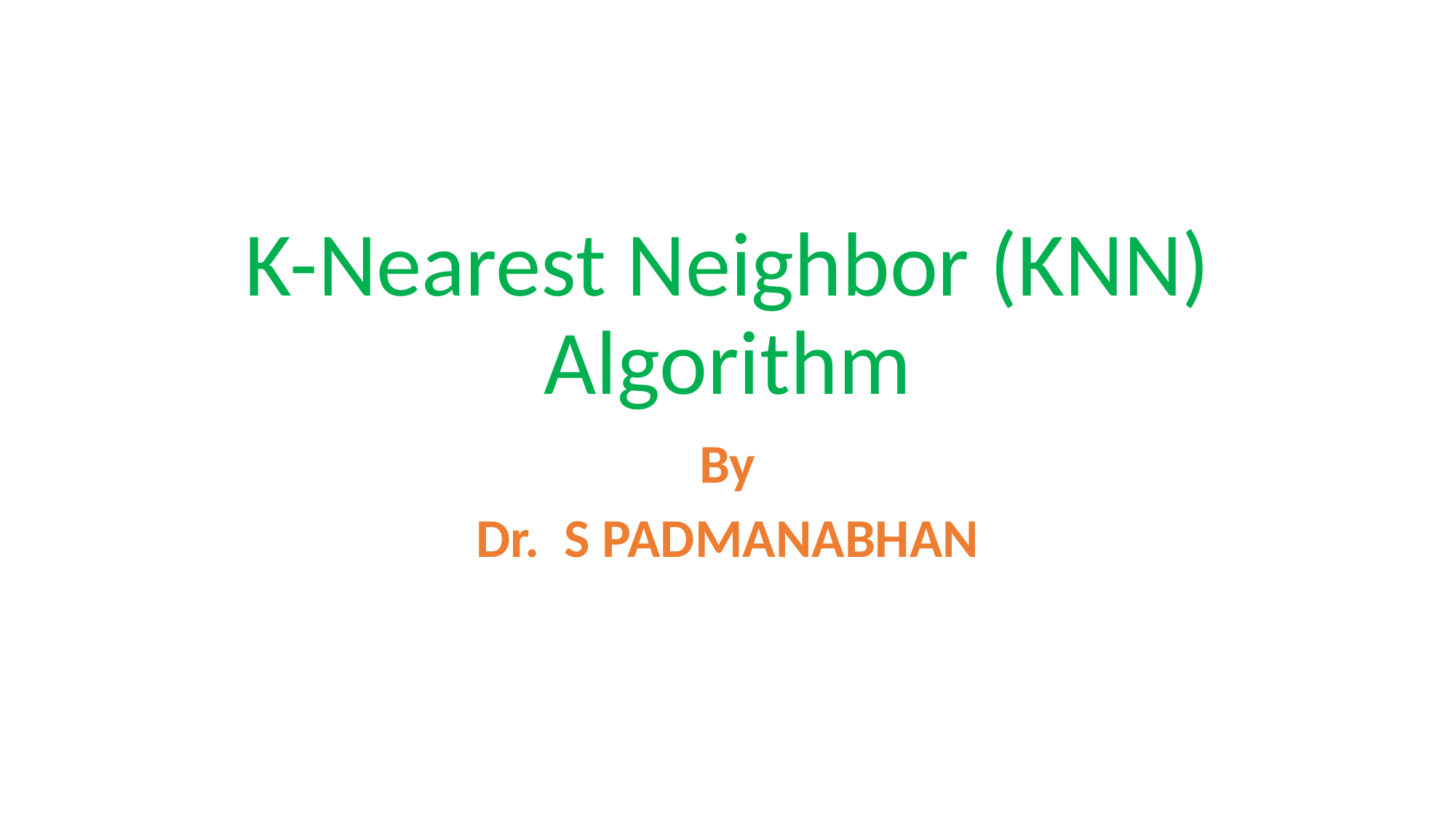

# K-Nearest Neighbor (KNN) Algorithm
By
Dr.  S PADMANABHAN